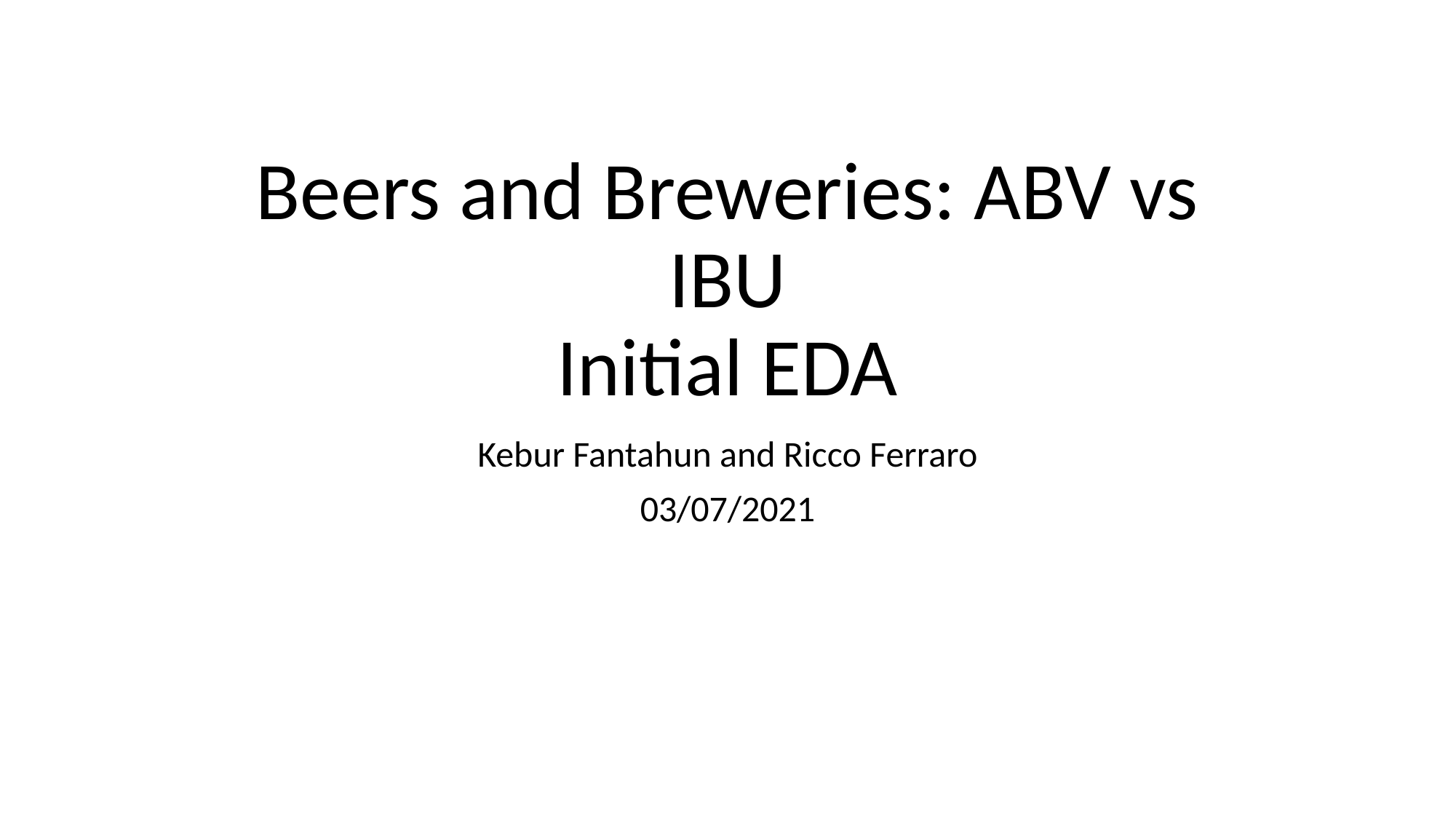

# Beers and Breweries: ABV vs IBU Initial EDA
Kebur Fantahun and Ricco Ferraro
03/07/2021